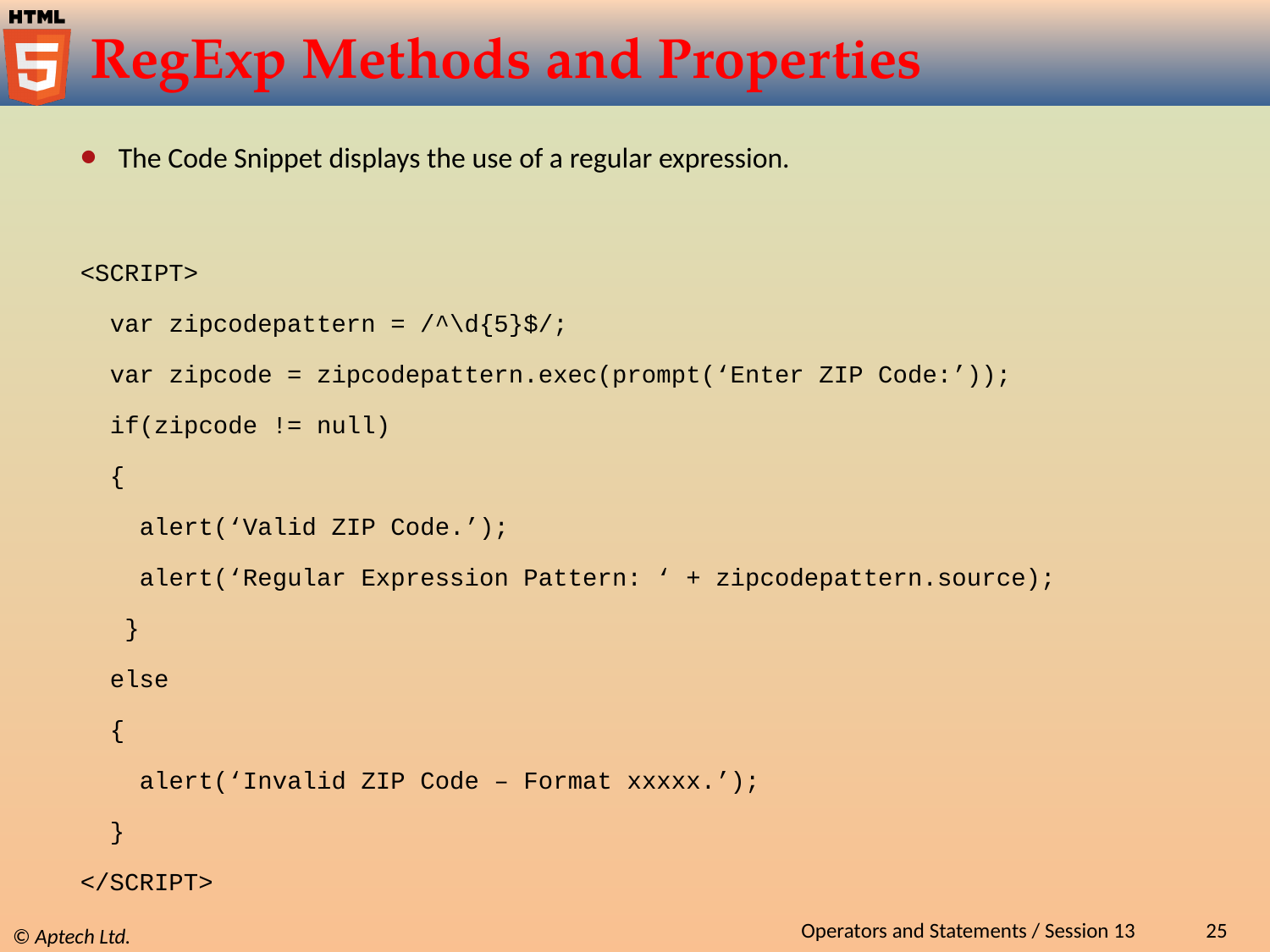

# RegExp Methods and Properties
The Code Snippet displays the use of a regular expression.

<SCRIPT>
  var zipcodepattern = /^\d{5}$/;
  var zipcode = zipcodepattern.exec(prompt(‘Enter ZIP Code:’));
  if(zipcode != null)
  {
    alert(‘Valid ZIP Code.’);
    alert(‘Regular Expression Pattern: ‘ + zipcodepattern.source);
   }
  else
  {
    alert(‘Invalid ZIP Code – Format xxxxx.’);
  }
</SCRIPT>
Operators and Statements / Session 13
25